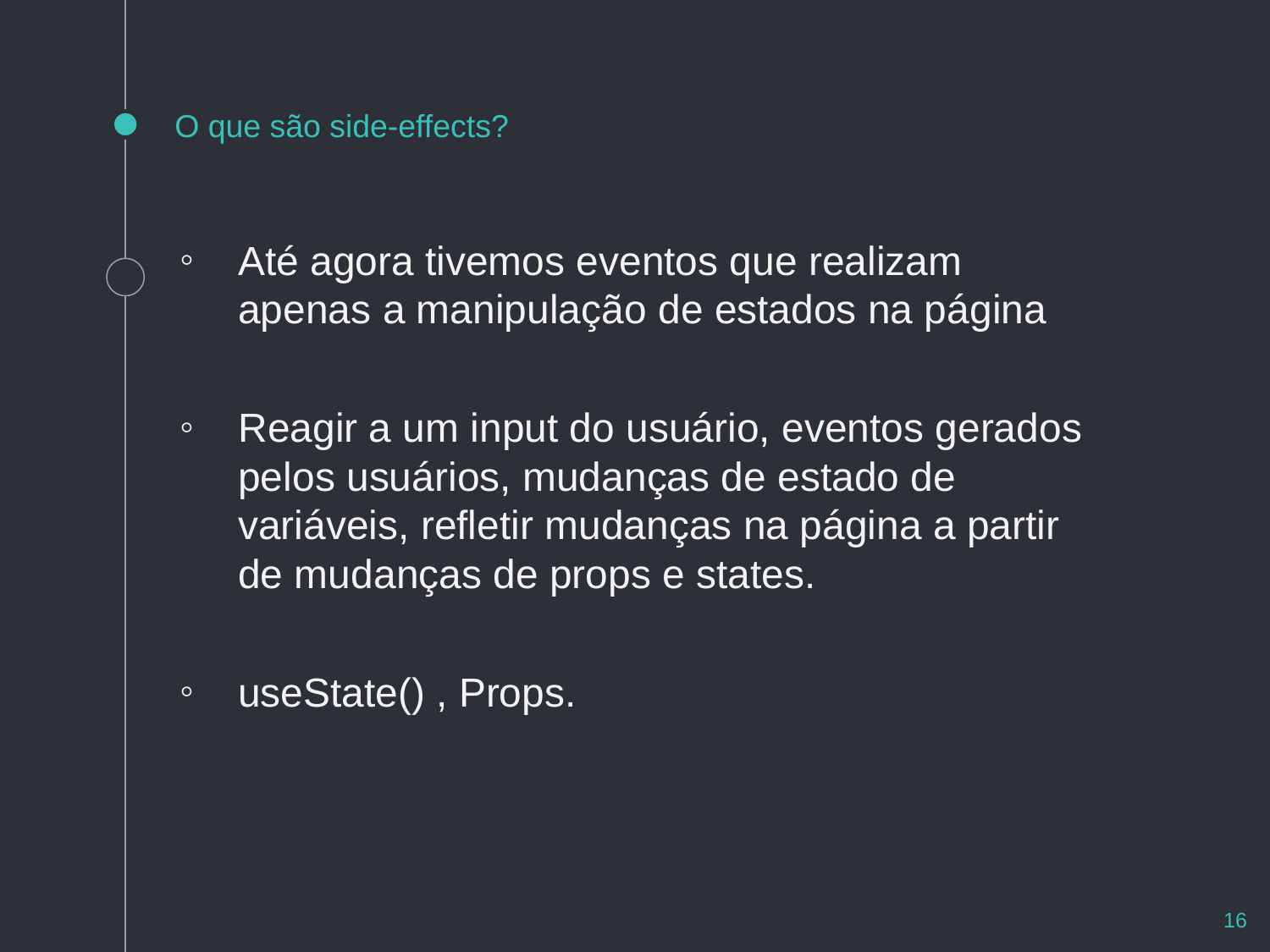

# O que são side-effects?
Até agora tivemos eventos que realizam apenas a manipulação de estados na página

Reagir a um input do usuário, eventos gerados pelos usuários, mudanças de estado de variáveis, refletir mudanças na página a partir de mudanças de props e states.

useState() , Props.
16